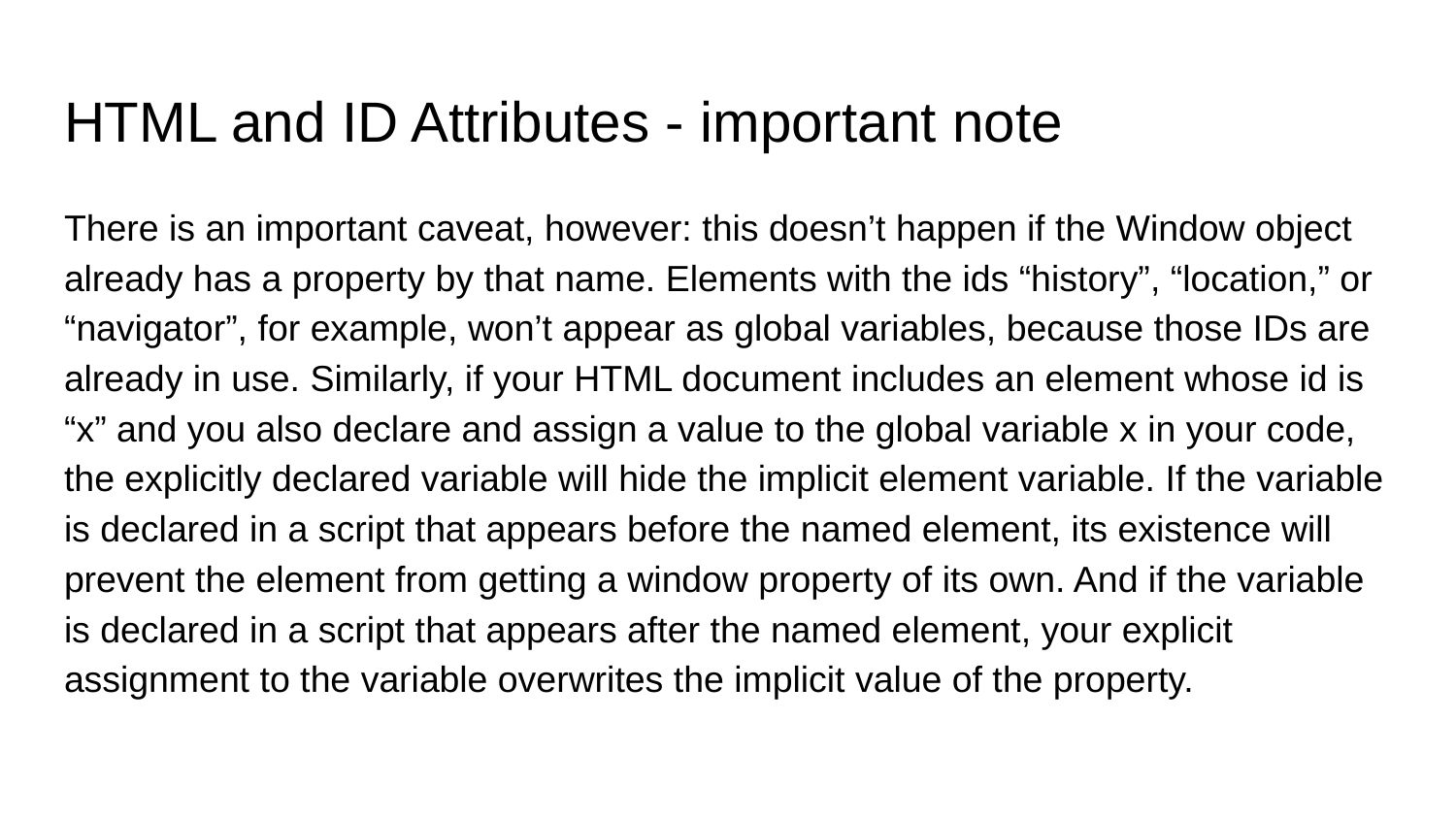

# HTML and ID Attributes - important note
There is an important caveat, however: this doesn’t happen if the Window object already has a property by that name. Elements with the ids “history”, “location,” or “navigator”, for example, won’t appear as global variables, because those IDs are already in use. Similarly, if your HTML document includes an element whose id is “x” and you also declare and assign a value to the global variable x in your code, the explicitly declared variable will hide the implicit element variable. If the variable is declared in a script that appears before the named element, its existence will prevent the element from getting a window property of its own. And if the variable is declared in a script that appears after the named element, your explicit assignment to the variable overwrites the implicit value of the property.